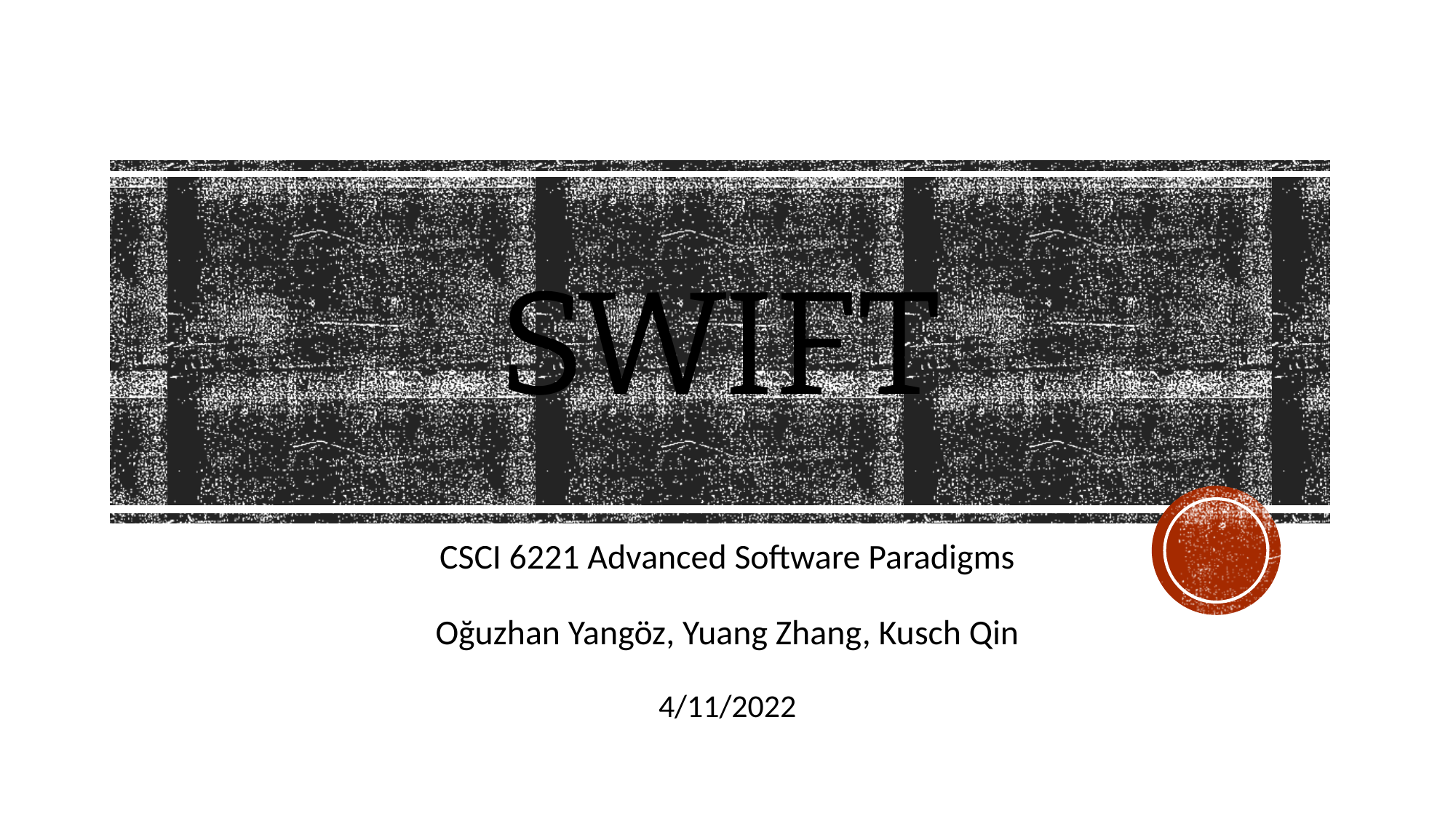

# Swift
CSCI 6221 Advanced Software Paradigms

Oğuzhan Yangöz, Yuang Zhang, Kusch Qin

4/11/2022